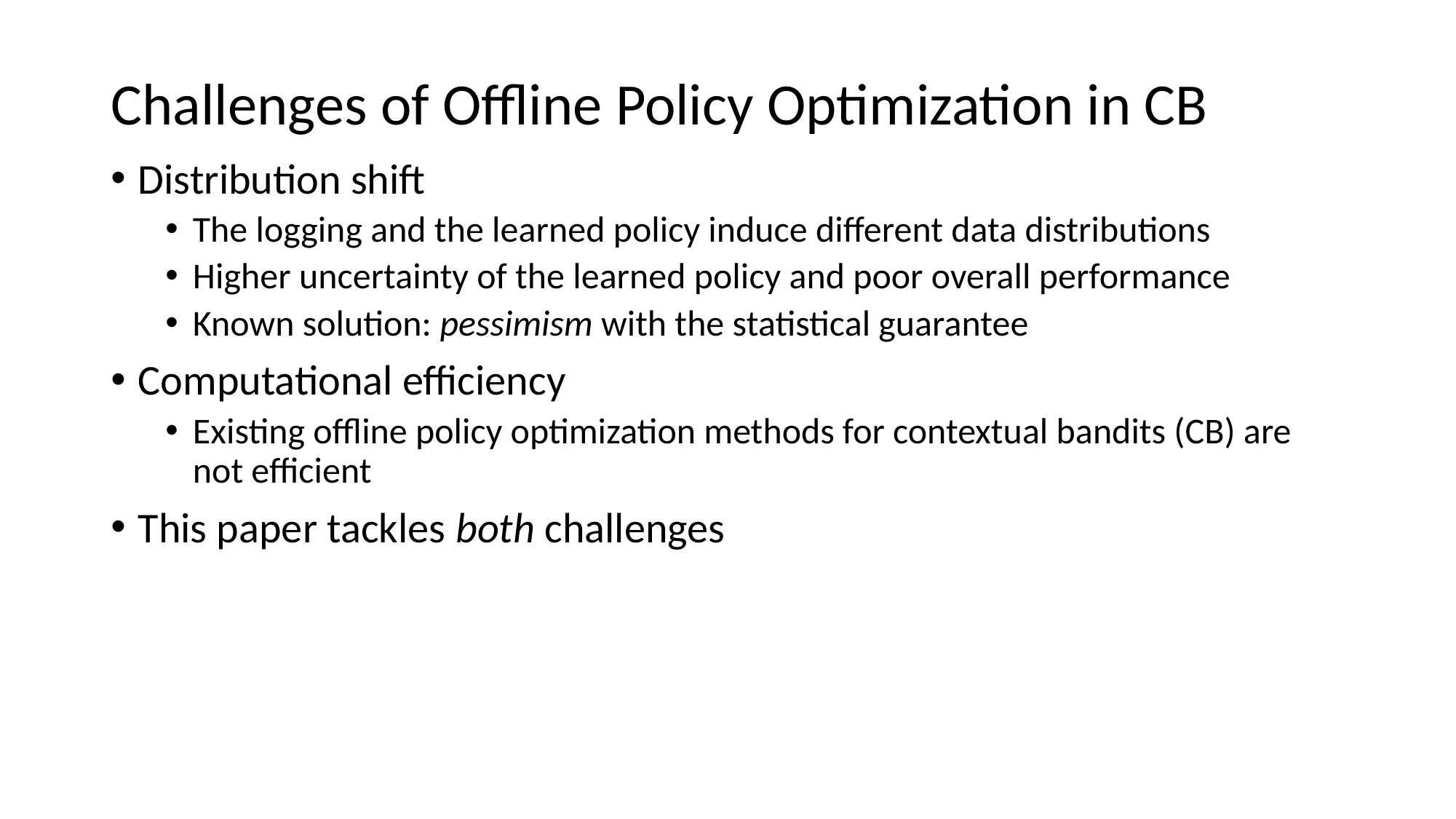

# Challenges of Offline Policy Optimization in CB
Distribution shift
The logging and the learned policy induce different data distributions
Higher uncertainty of the learned policy and poor overall performance
Known solution: pessimism with the statistical guarantee
Computational efficiency
Existing offline policy optimization methods for contextual bandits (CB) are not efficient
This paper tackles both challenges